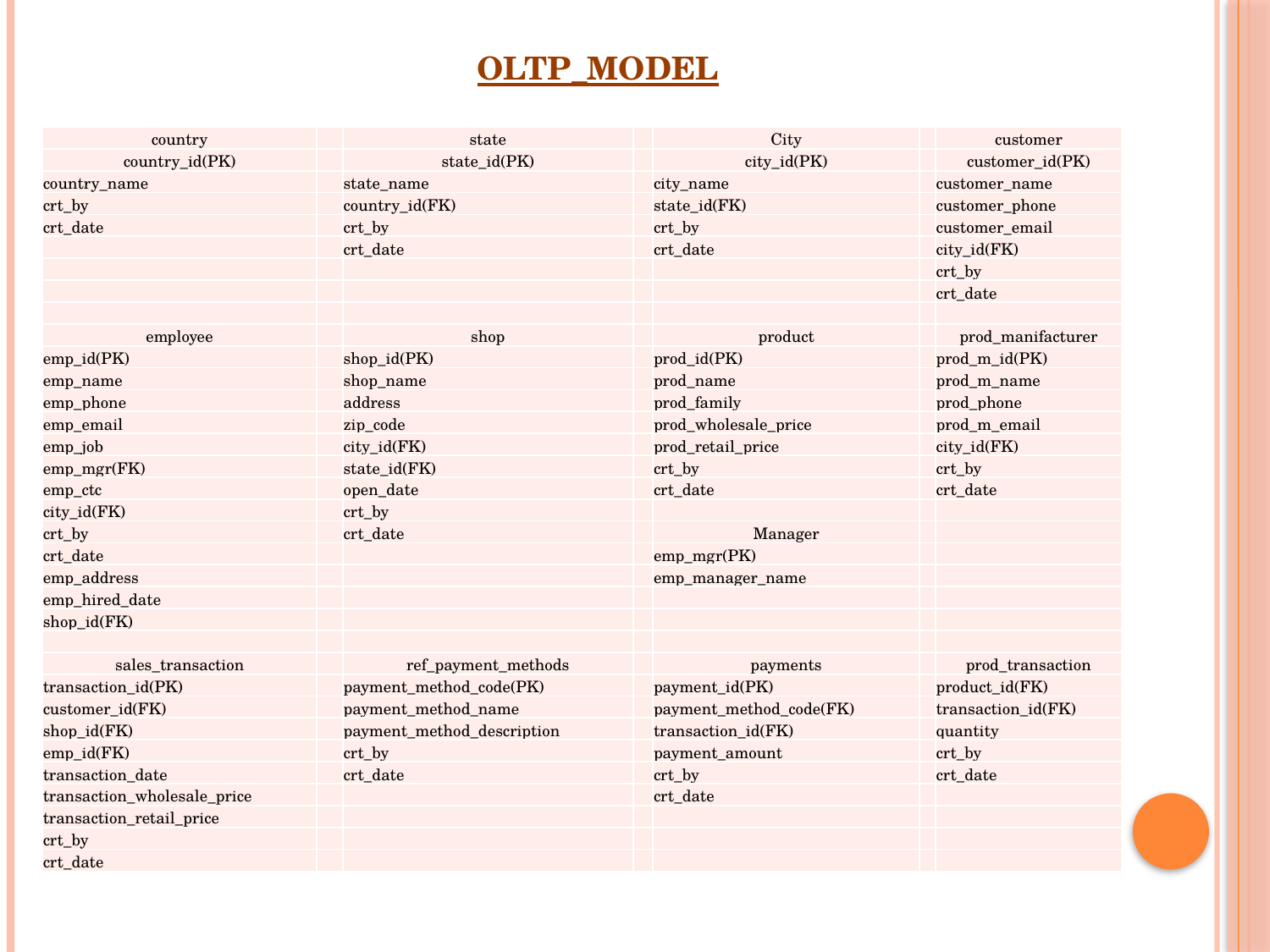

OLTP_MODEL
| country |  | state |  | City |  | customer |
| --- | --- | --- | --- | --- | --- | --- |
| country\_id(PK) |  | state\_id(PK) |  | city\_id(PK) |  | customer\_id(PK) |
| country\_name |  | state\_name |  | city\_name |  | customer\_name |
| crt\_by |  | country\_id(FK) |  | state\_id(FK) |  | customer\_phone |
| crt\_date |  | crt\_by |  | crt\_by |  | customer\_email |
|  |  | crt\_date |  | crt\_date |  | city\_id(FK) |
|  |  |  |  |  |  | crt\_by |
|  |  |  |  |  |  | crt\_date |
|  |  |  |  |  |  |  |
| employee |  | shop |  | product |  | prod\_manifacturer |
| emp\_id(PK) |  | shop\_id(PK) |  | prod\_id(PK) |  | prod\_m\_id(PK) |
| emp\_name |  | shop\_name |  | prod\_name |  | prod\_m\_name |
| emp\_phone |  | address |  | prod\_family |  | prod\_phone |
| emp\_email |  | zip\_code |  | prod\_wholesale\_price |  | prod\_m\_email |
| emp\_job |  | city\_id(FK) |  | prod\_retail\_price |  | city\_id(FK) |
| emp\_mgr(FK) |  | state\_id(FK) |  | crt\_by |  | crt\_by |
| emp\_ctc |  | open\_date |  | crt\_date |  | crt\_date |
| city\_id(FK) |  | crt\_by |  |  |  |  |
| crt\_by |  | crt\_date |  | Manager |  |  |
| crt\_date |  |  |  | emp\_mgr(PK) |  |  |
| emp\_address |  |  |  | emp\_manager\_name |  |  |
| emp\_hired\_date |  |  |  |  |  |  |
| shop\_id(FK) |  |  |  |  |  |  |
|  |  |  |  |  |  |  |
| sales\_transaction |  | ref\_payment\_methods |  | payments |  | prod\_transaction |
| transaction\_id(PK) |  | payment\_method\_code(PK) |  | payment\_id(PK) |  | product\_id(FK) |
| customer\_id(FK) |  | payment\_method\_name |  | payment\_method\_code(FK) |  | transaction\_id(FK) |
| shop\_id(FK) |  | payment\_method\_description |  | transaction\_id(FK) |  | quantity |
| emp\_id(FK) |  | crt\_by |  | payment\_amount |  | crt\_by |
| transaction\_date |  | crt\_date |  | crt\_by |  | crt\_date |
| transaction\_wholesale\_price |  |  |  | crt\_date |  |  |
| transaction\_retail\_price |  |  |  |  |  |  |
| crt\_by |  |  |  |  |  |  |
| crt\_date |  |  |  |  |  |  |